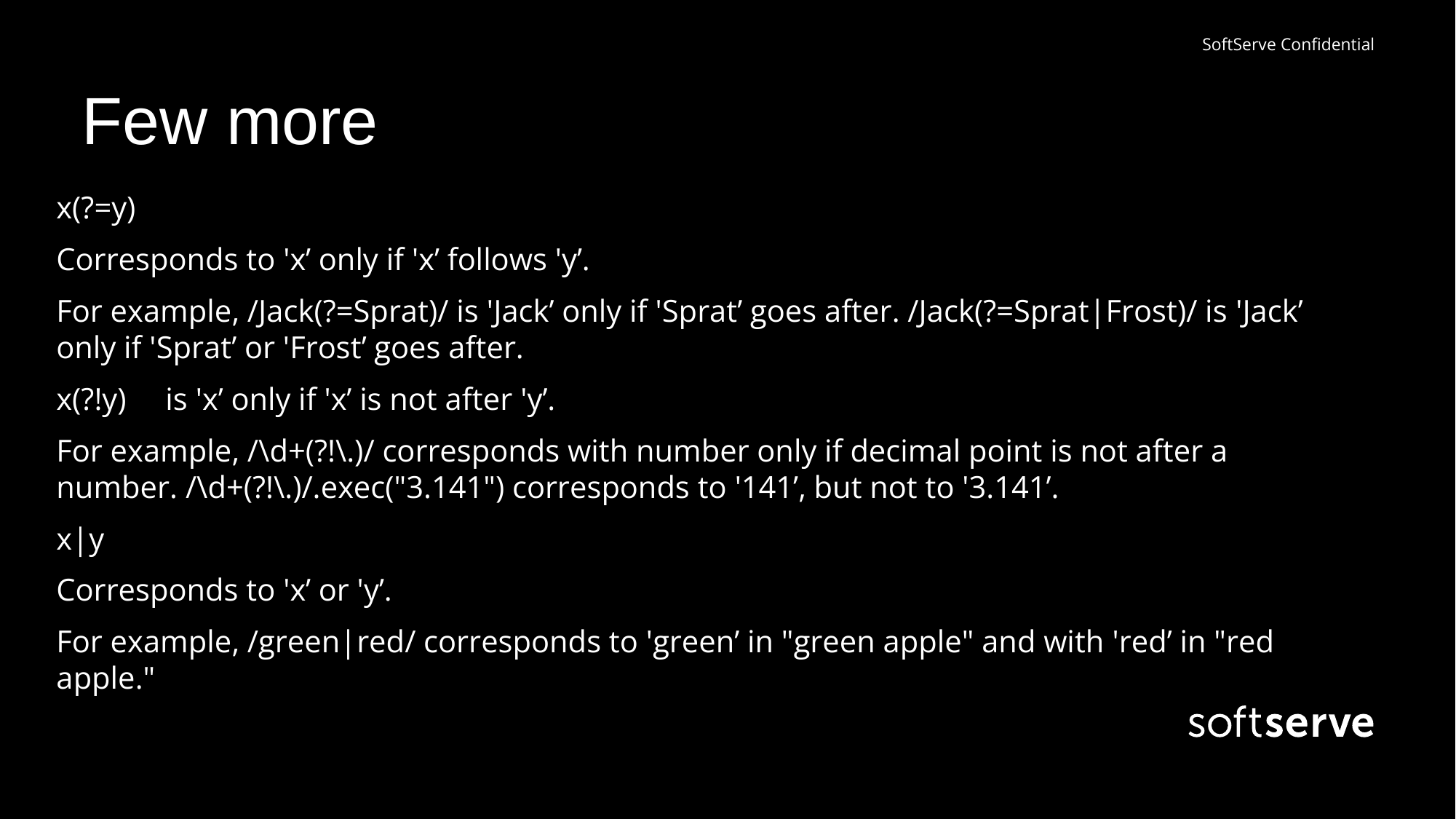

# Few more
x(?=y)
Corresponds to 'x’ only if 'x’ follows 'y’.
For example, /Jack(?=Sprat)/ is 'Jack’ only if 'Sprat’ goes after. /Jack(?=Sprat|Frost)/ is 'Jack’ only if 'Sprat’ or 'Frost’ goes after.
x(?!y)	is 'x’ only if 'x’ is not after 'y’.
For example, /\d+(?!\.)/ corresponds with number only if decimal point is not after a number. /\d+(?!\.)/.exec("3.141") corresponds to '141’, but not to '3.141’.
x|y
Corresponds to 'x’ or 'y’.
For example, /green|red/ corresponds to 'green’ in "green apple" and with 'red’ in "red apple."